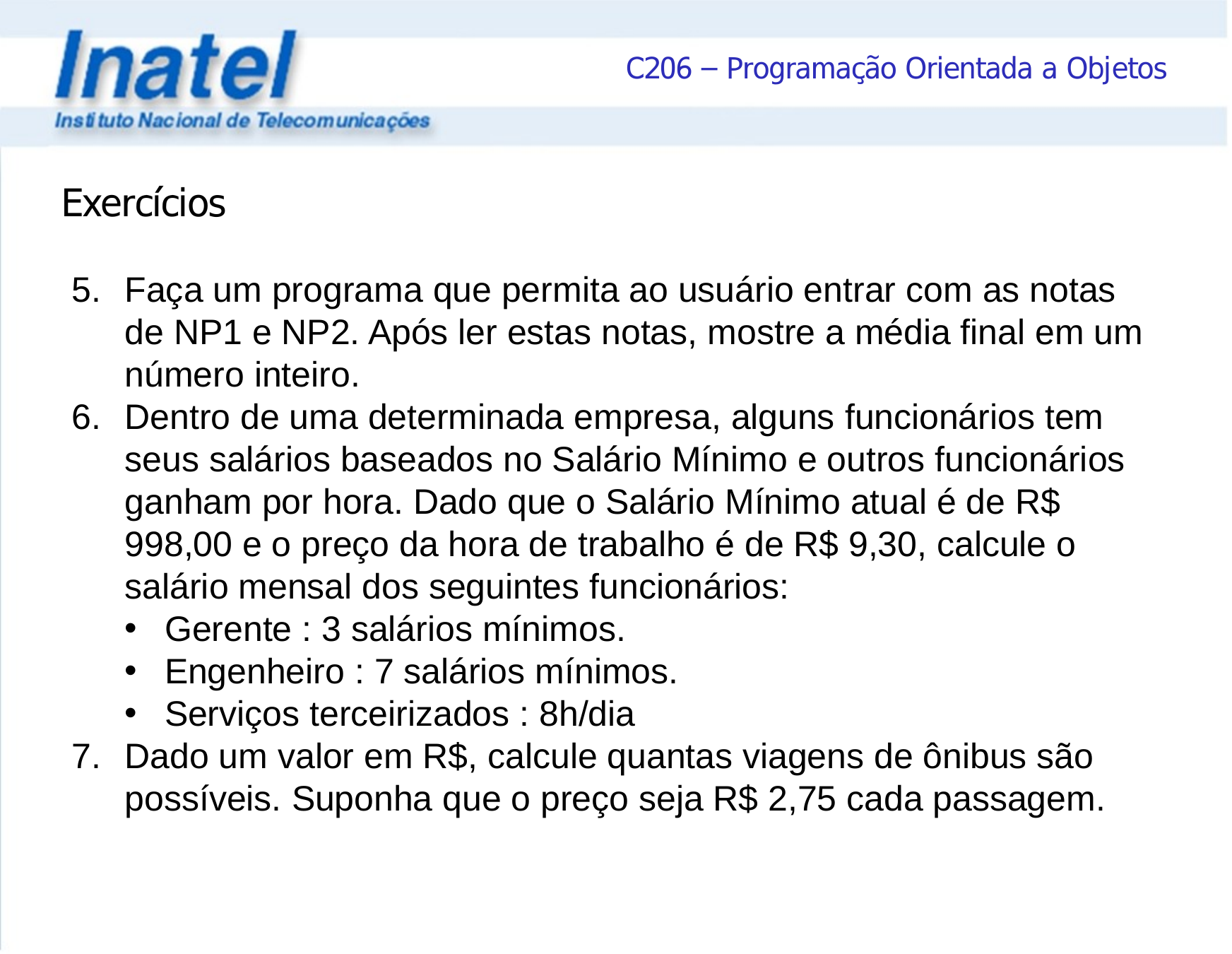

Exercícios
Faça um programa que permita ao usuário entrar com as notas de NP1 e NP2. Após ler estas notas, mostre a média final em um número inteiro.
Dentro de uma determinada empresa, alguns funcionários tem seus salários baseados no Salário Mínimo e outros funcionários ganham por hora. Dado que o Salário Mínimo atual é de R$ 998,00 e o preço da hora de trabalho é de R$ 9,30, calcule o salário mensal dos seguintes funcionários:
Gerente : 3 salários mínimos.
Engenheiro : 7 salários mínimos.
Serviços terceirizados : 8h/dia
Dado um valor em R$, calcule quantas viagens de ônibus são possíveis. Suponha que o preço seja R$ 2,75 cada passagem.